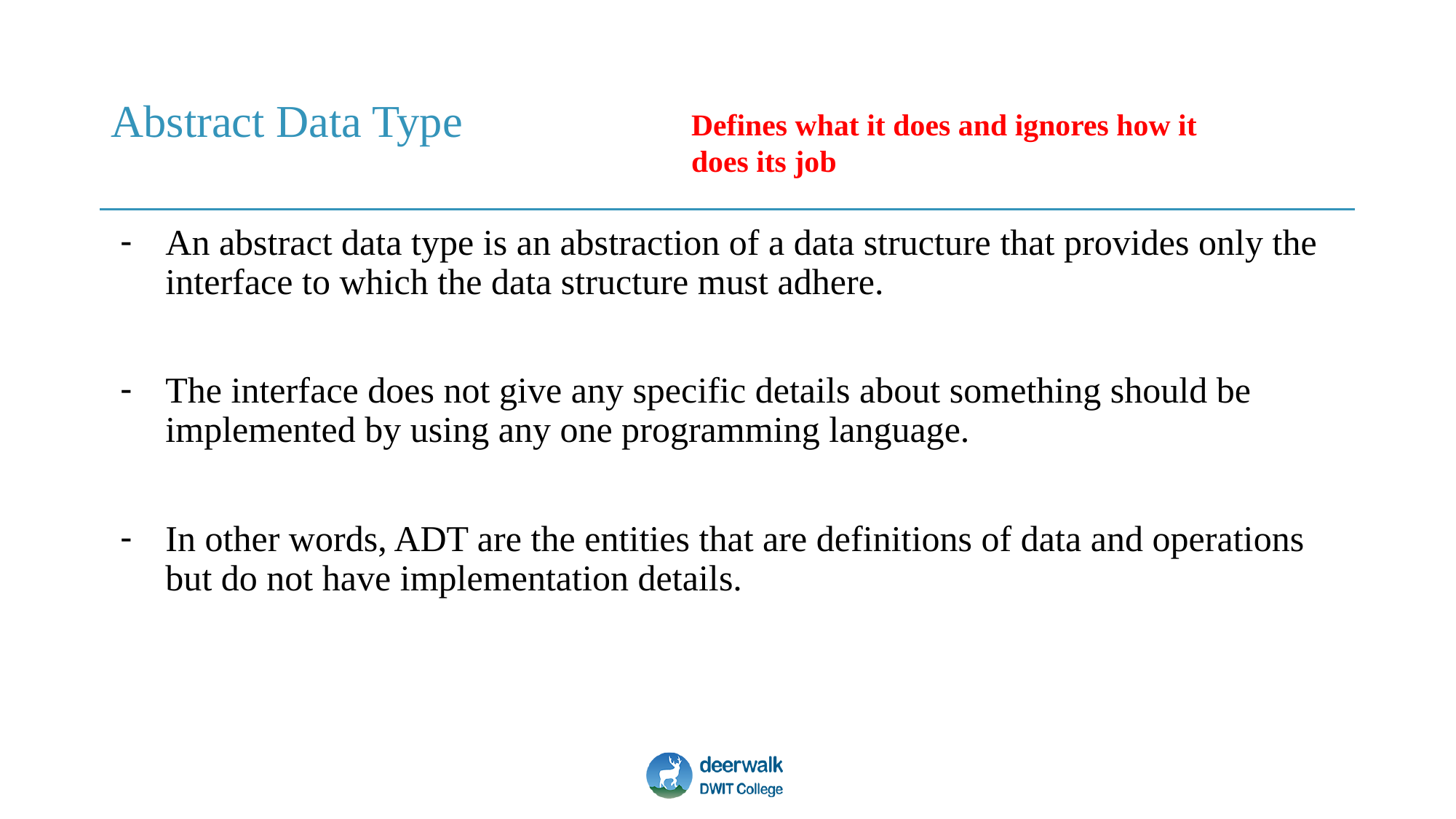

# Abstract Data Type
Defines what it does and ignores how it does its job
An abstract data type is an abstraction of a data structure that provides only the interface to which the data structure must adhere.

The interface does not give any specific details about something should be implemented by using any one programming language.

In other words, ADT are the entities that are definitions of data and operations but do not have implementation details.